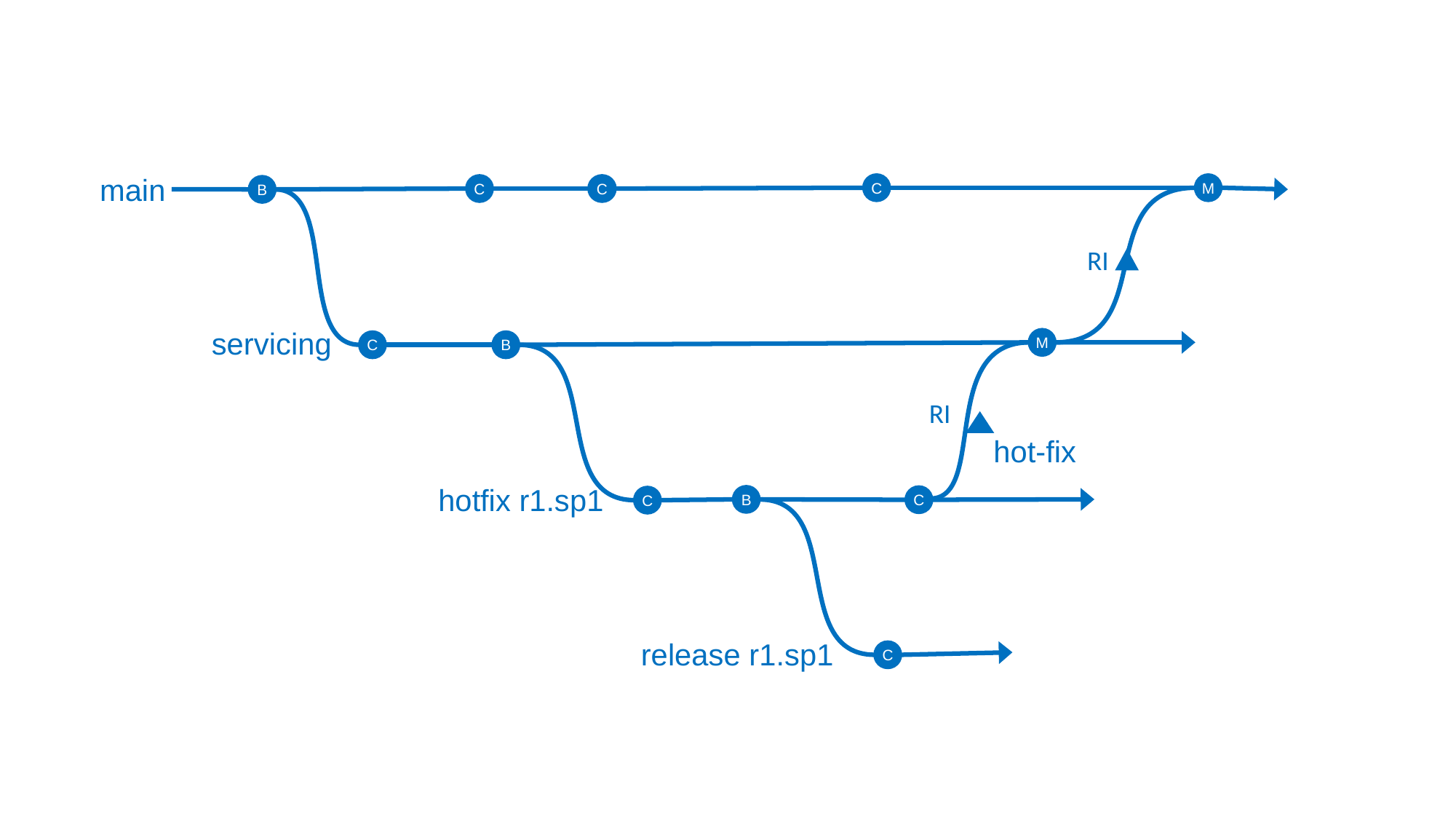

main
C
M

C
C
B
RI
servicing
M

C
B
RI
hot-fix
hotfix r1.sp1
B
C
C
release r1.sp1
C